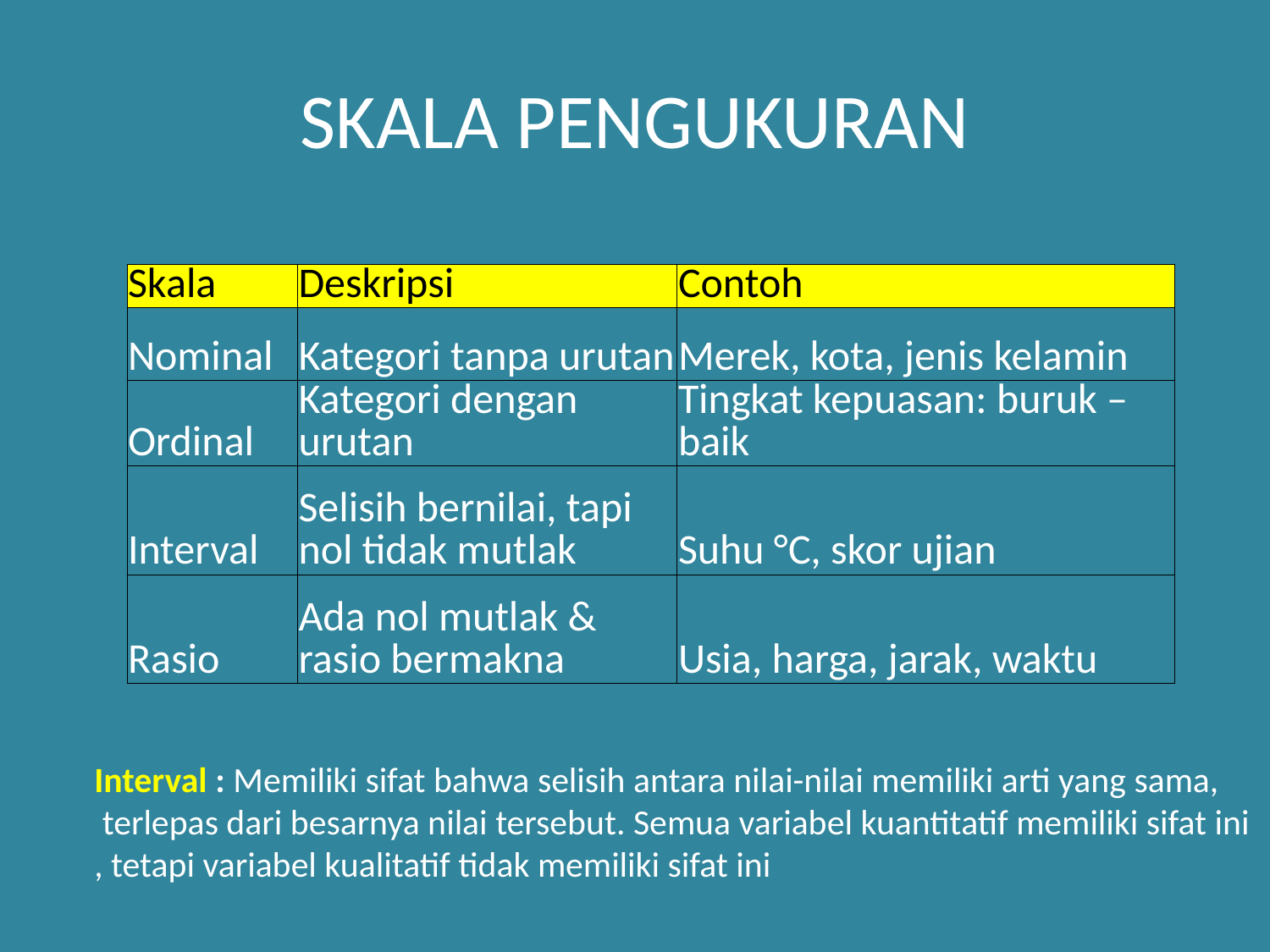

# SKALA PENGUKURAN
| Skala | Deskripsi | Contoh |
| --- | --- | --- |
| Nominal | Kategori tanpa urutan | Merek, kota, jenis kelamin |
| Ordinal | Kategori dengan urutan | Tingkat kepuasan: buruk – baik |
| Interval | Selisih bernilai, tapi nol tidak mutlak | Suhu °C, skor ujian |
| Rasio | Ada nol mutlak & rasio bermakna | Usia, harga, jarak, waktu |
Interval : Memiliki sifat bahwa selisih antara nilai-nilai memiliki arti yang sama,
 terlepas dari besarnya nilai tersebut. Semua variabel kuantitatif memiliki sifat ini
, tetapi variabel kualitatif tidak memiliki sifat ini